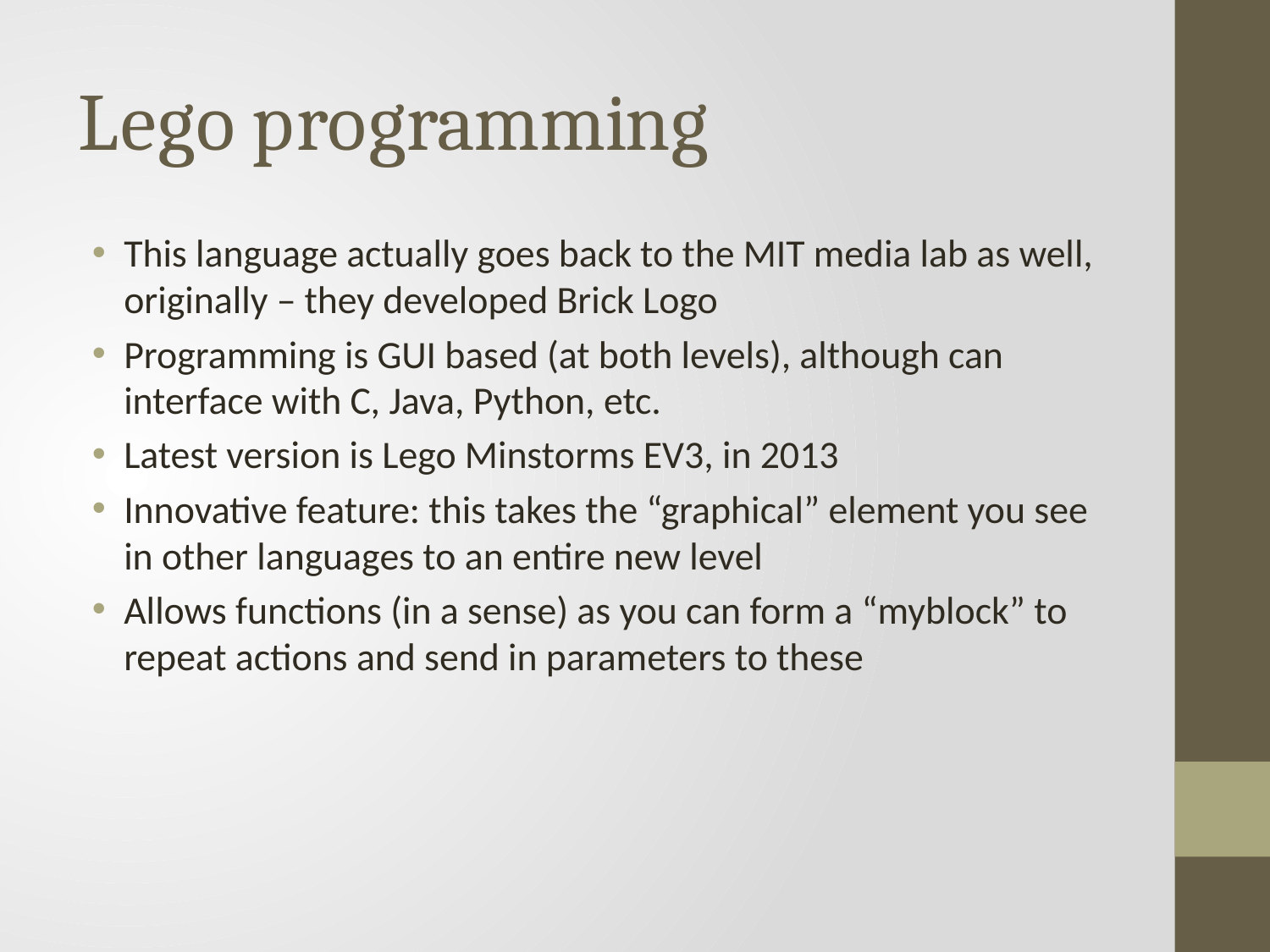

# Lego programming
This language actually goes back to the MIT media lab as well, originally – they developed Brick Logo
Programming is GUI based (at both levels), although can interface with C, Java, Python, etc.
Latest version is Lego Minstorms EV3, in 2013
Innovative feature: this takes the “graphical” element you see in other languages to an entire new level
Allows functions (in a sense) as you can form a “myblock” to repeat actions and send in parameters to these